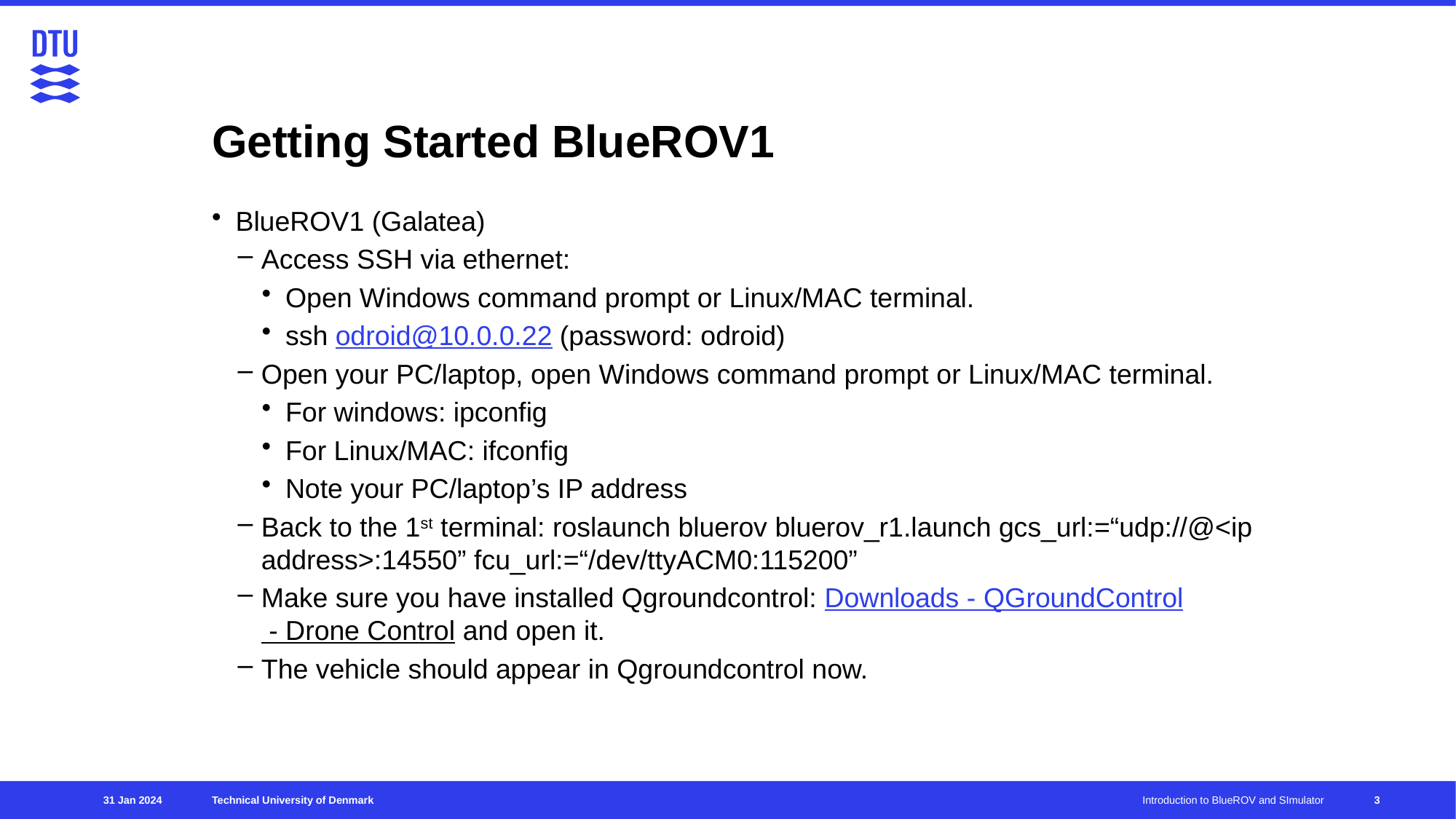

# Getting Started BlueROV1
BlueROV1 (Galatea)
Access SSH via ethernet:
Open Windows command prompt or Linux/MAC terminal.
ssh odroid@10.0.0.22 (password: odroid)
Open your PC/laptop, open Windows command prompt or Linux/MAC terminal.
For windows: ipconfig
For Linux/MAC: ifconfig
Note your PC/laptop’s IP address
Back to the 1st terminal: roslaunch bluerov bluerov_r1.launch gcs_url:=“udp://@<ip address>:14550” fcu_url:=“/dev/ttyACM0:115200”
Make sure you have installed Qgroundcontrol: Downloads - QGroundControl - Drone Control and open it.
The vehicle should appear in Qgroundcontrol now.

31 Jan 2024
Introduction to BlueROV and SImulator
3